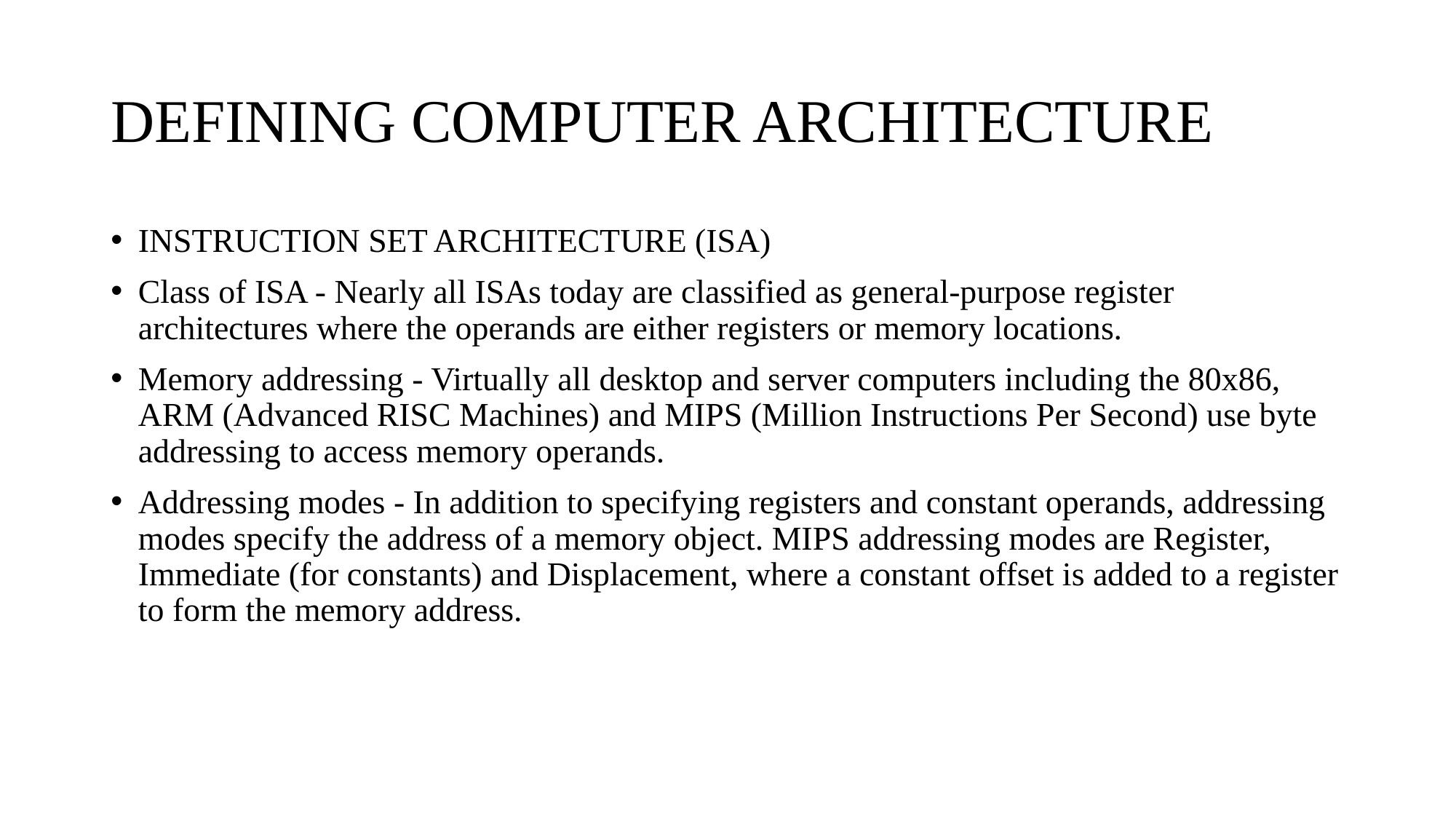

# DEFINING COMPUTER ARCHITECTURE
INSTRUCTION SET ARCHITECTURE (ISA)
Class of ISA - Nearly all ISAs today are classified as general-purpose register architectures where the operands are either registers or memory locations.
Memory addressing - Virtually all desktop and server computers including the 80x86, ARM (Advanced RISC Machines) and MIPS (Million Instructions Per Second) use byte addressing to access memory operands.
Addressing modes - In addition to specifying registers and constant operands, addressing modes specify the address of a memory object. MIPS addressing modes are Register, Immediate (for constants) and Displacement, where a constant offset is added to a register to form the memory address.